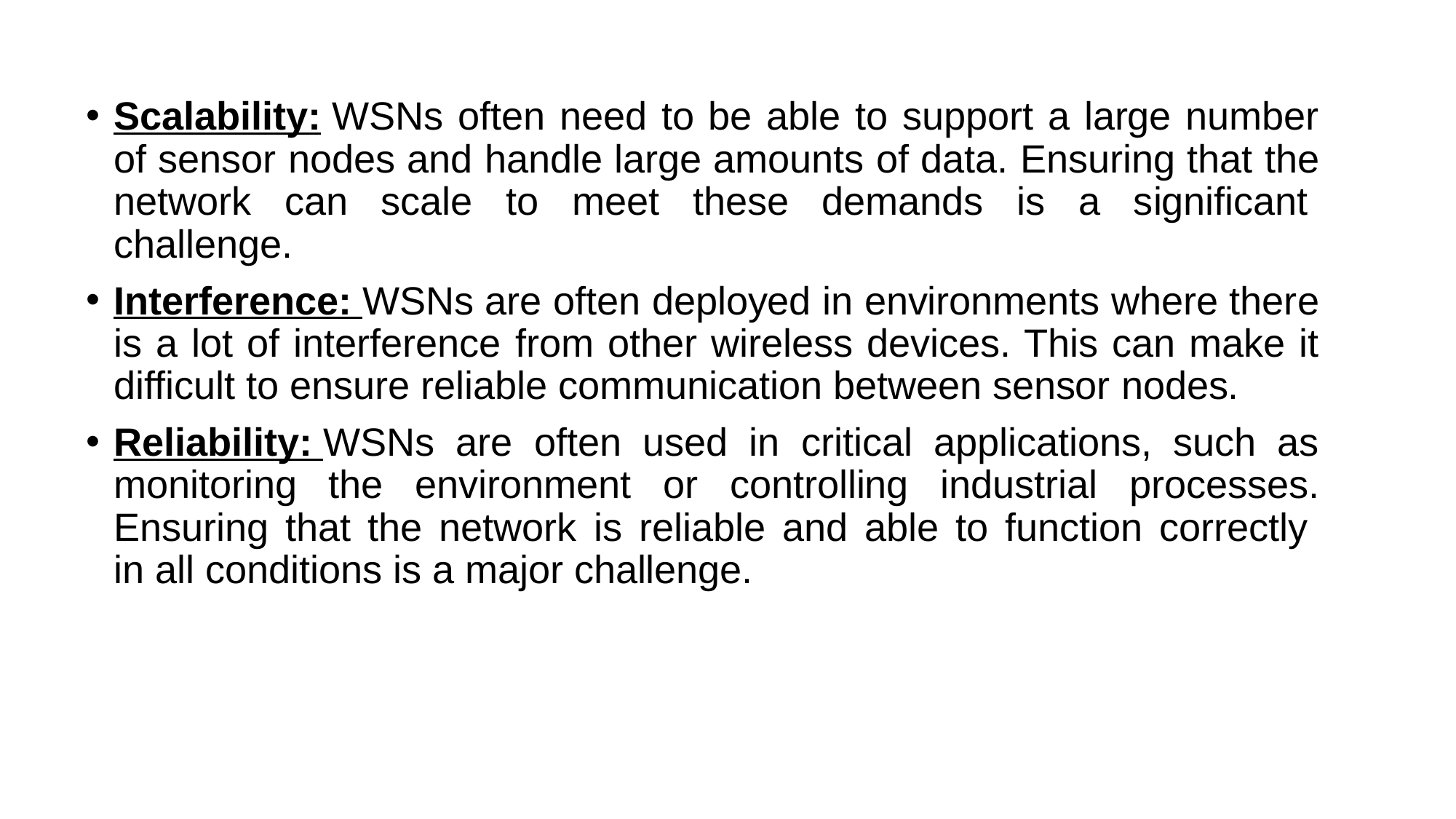

Scalability: WSNs often need to be able to support a large number of sensor nodes and handle large amounts of data. Ensuring that the network can scale to meet these demands is a significant 
challenge.
Interference: WSNs are often deployed in environments where there is a lot of interference from other wireless devices. This can make it difficult to ensure reliable communication between sensor nodes.
Reliability: WSNs are often used in critical applications, such as monitoring the environment or controlling industrial processes. Ensuring that the network is reliable and able to function correctly 
in all conditions is a major challenge.